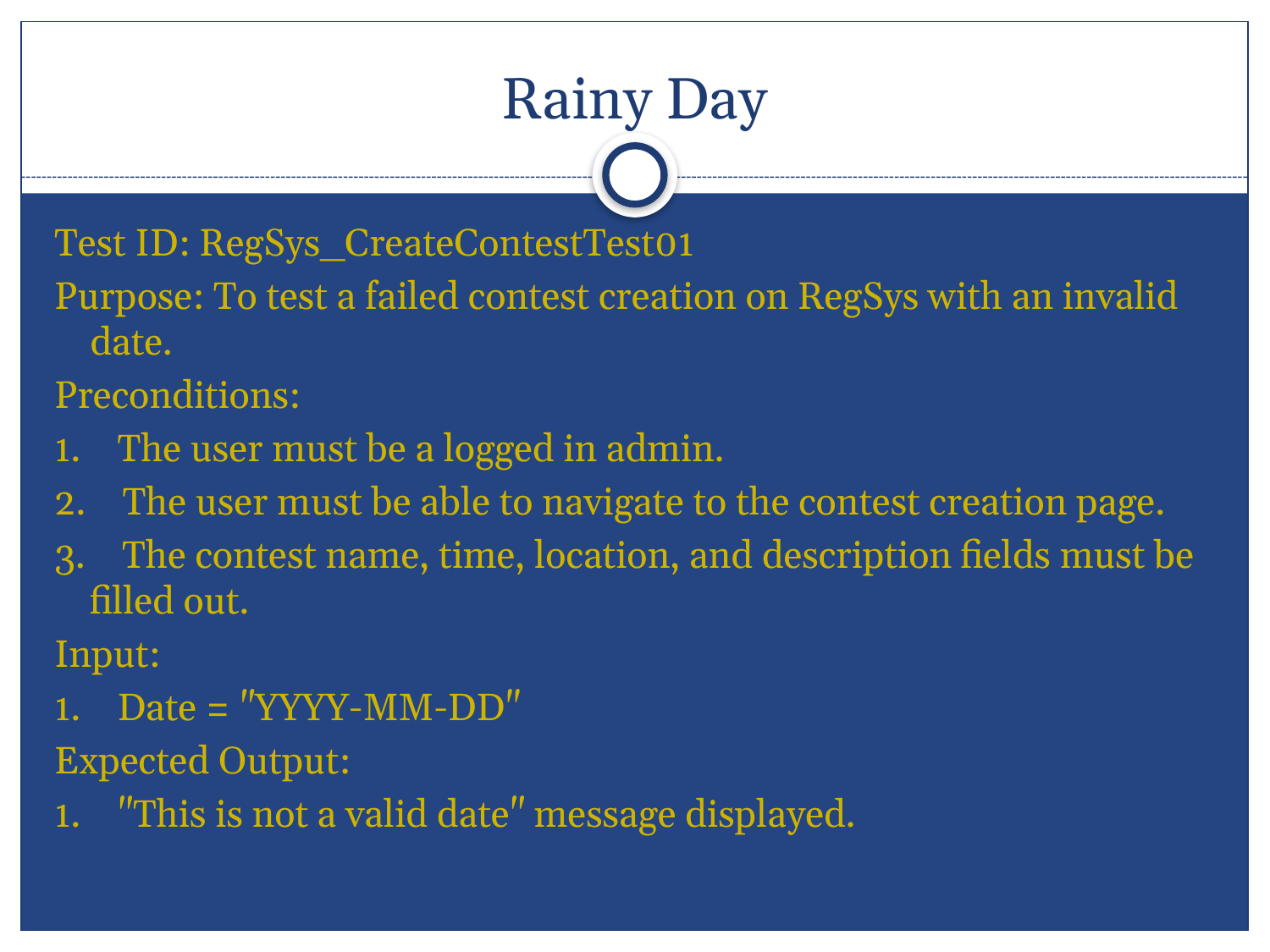

# Rainy Day
Test ID: RegSys_CreateContestTest01
Purpose: To test a failed contest creation on RegSys with an invalid date.
Preconditions:
1.    The user must be a logged in admin.
2.    The user must be able to navigate to the contest creation page.
3.    The contest name, time, location, and description fields must be filled out.
Input:
1.    Date = "YYYY-MM-DD"
Expected Output:
1.    "This is not a valid date" message displayed.